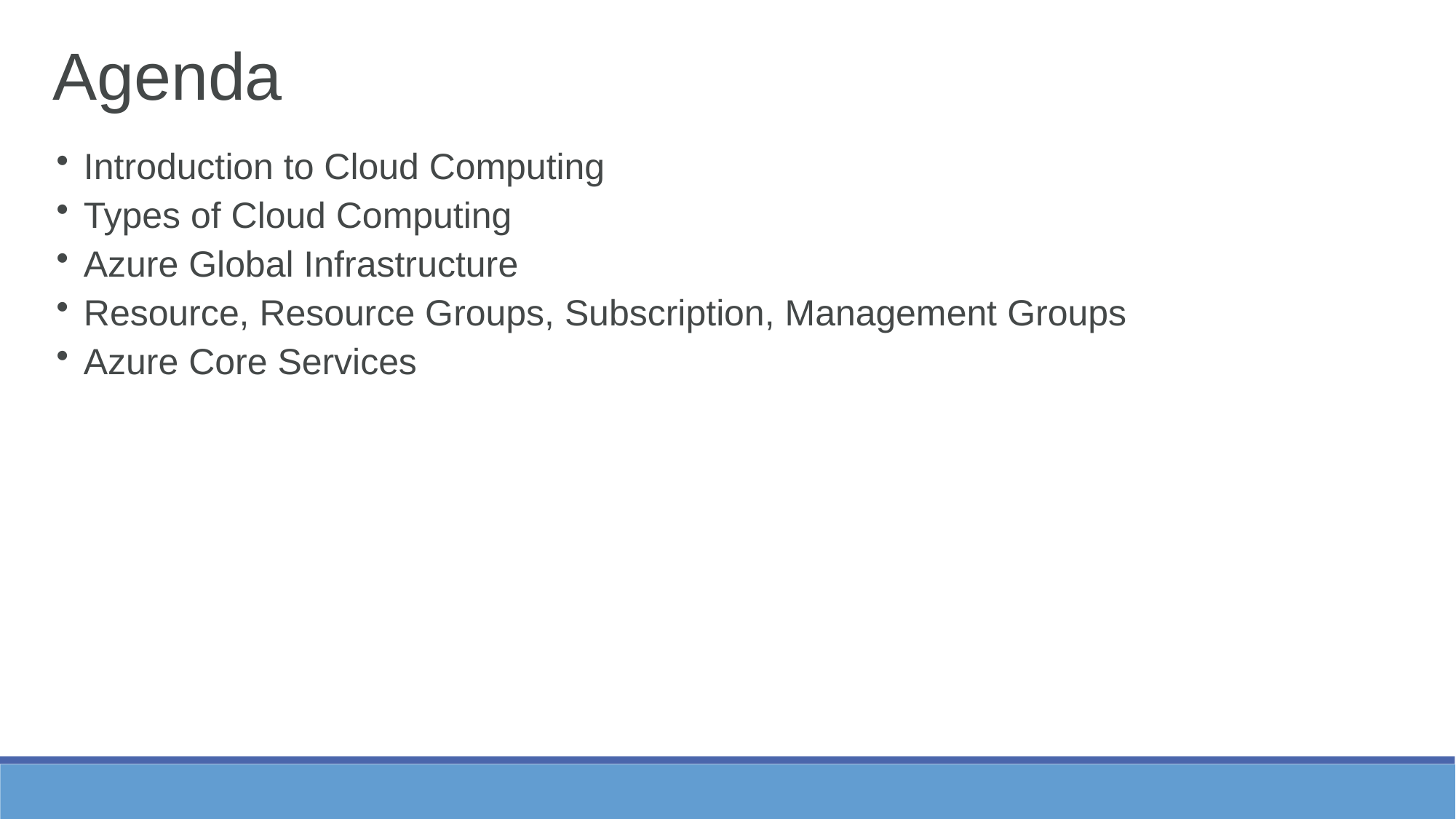

Agenda
Introduction to Cloud Computing
Types of Cloud Computing
Azure Global Infrastructure
Resource, Resource Groups, Subscription, Management Groups
Azure Core Services